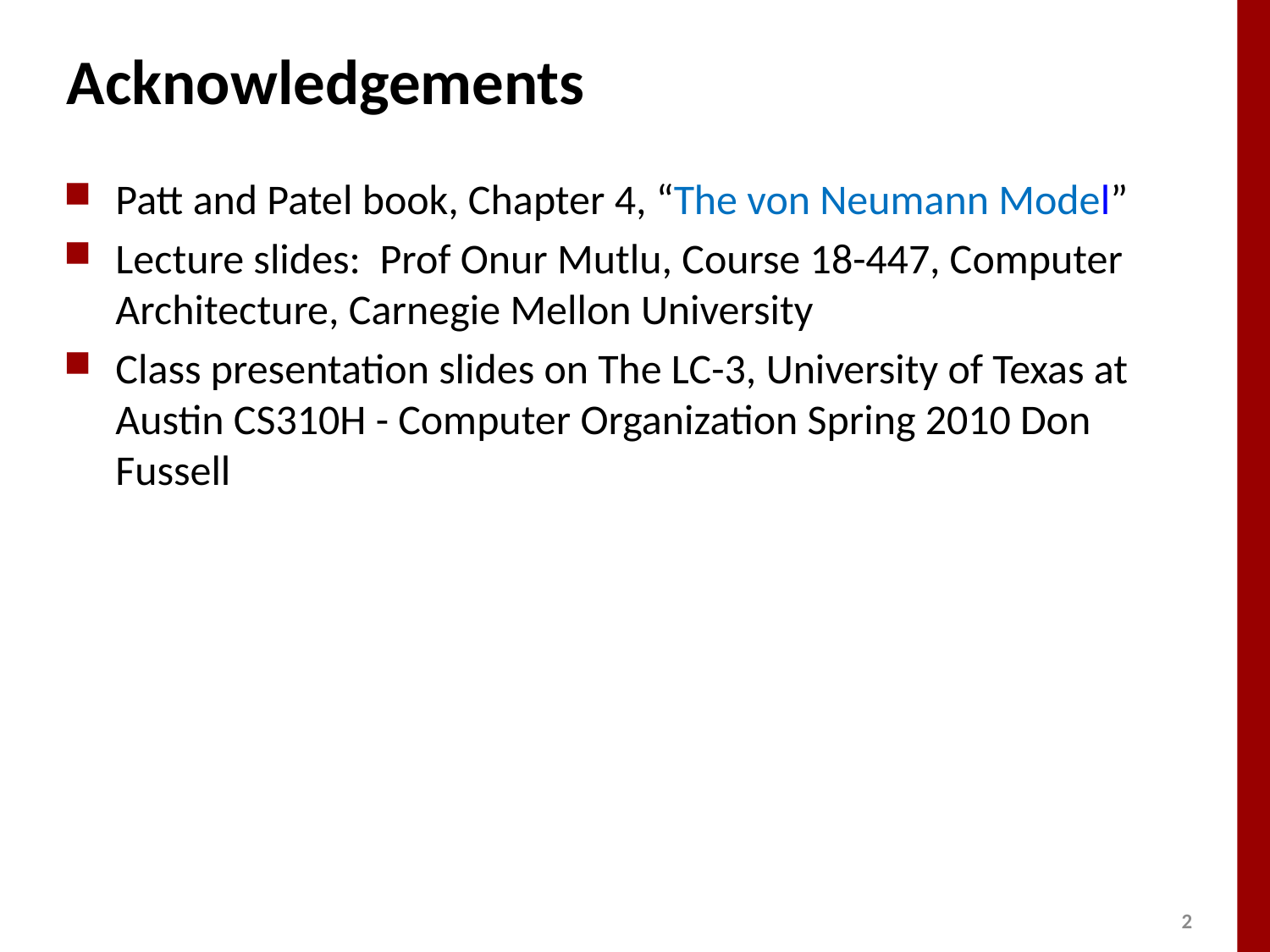

# Acknowledgements
Patt and Patel book, Chapter 4, “The von Neumann Model”
Lecture slides:  Prof Onur Mutlu, Course 18-447, Computer Architecture, Carnegie Mellon University
Class presentation slides on The LC-3, University of Texas at Austin CS310H - Computer Organization Spring 2010 Don Fussell